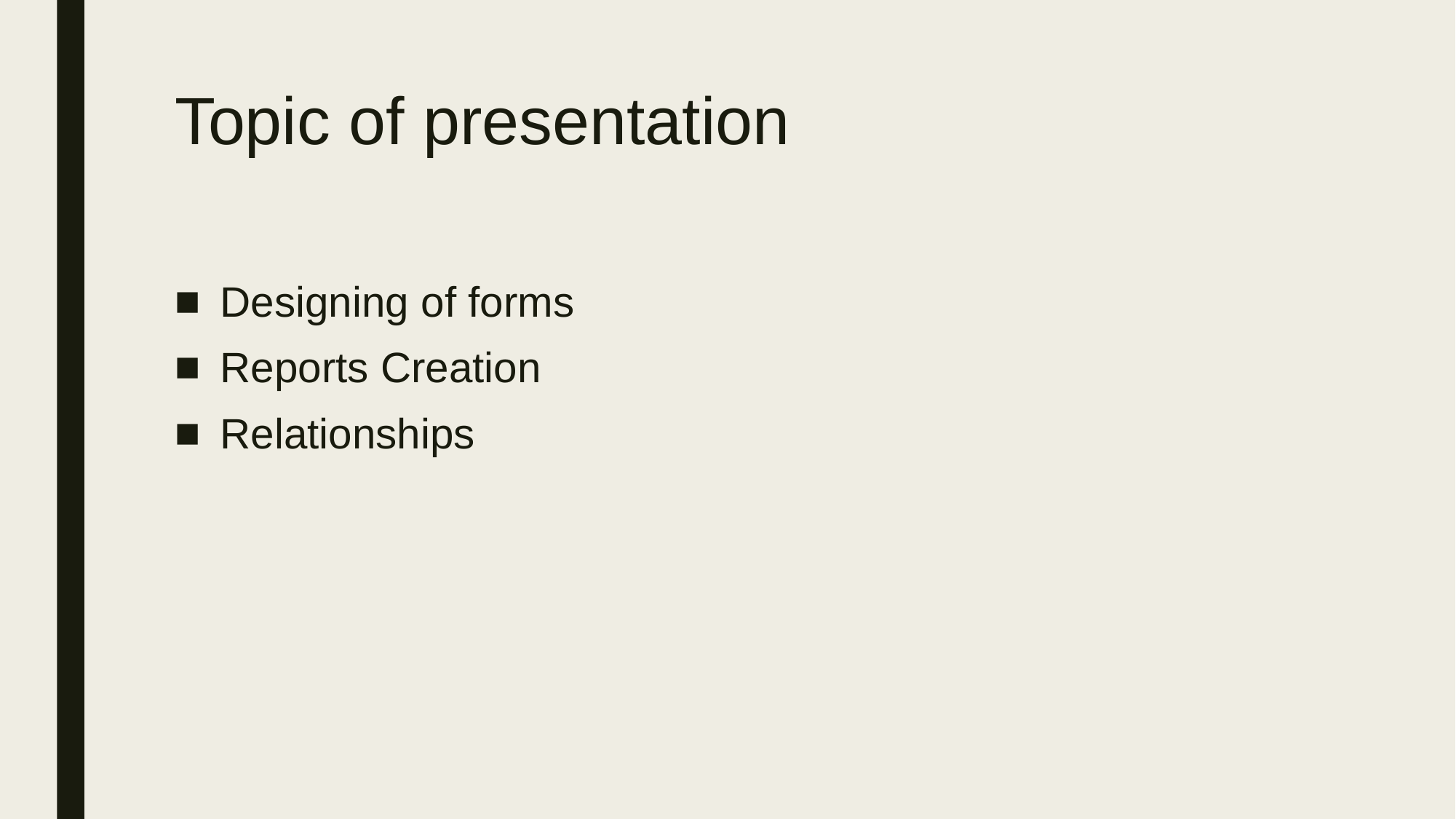

# Topic of presentation
Designing of forms
Reports Creation
Relationships